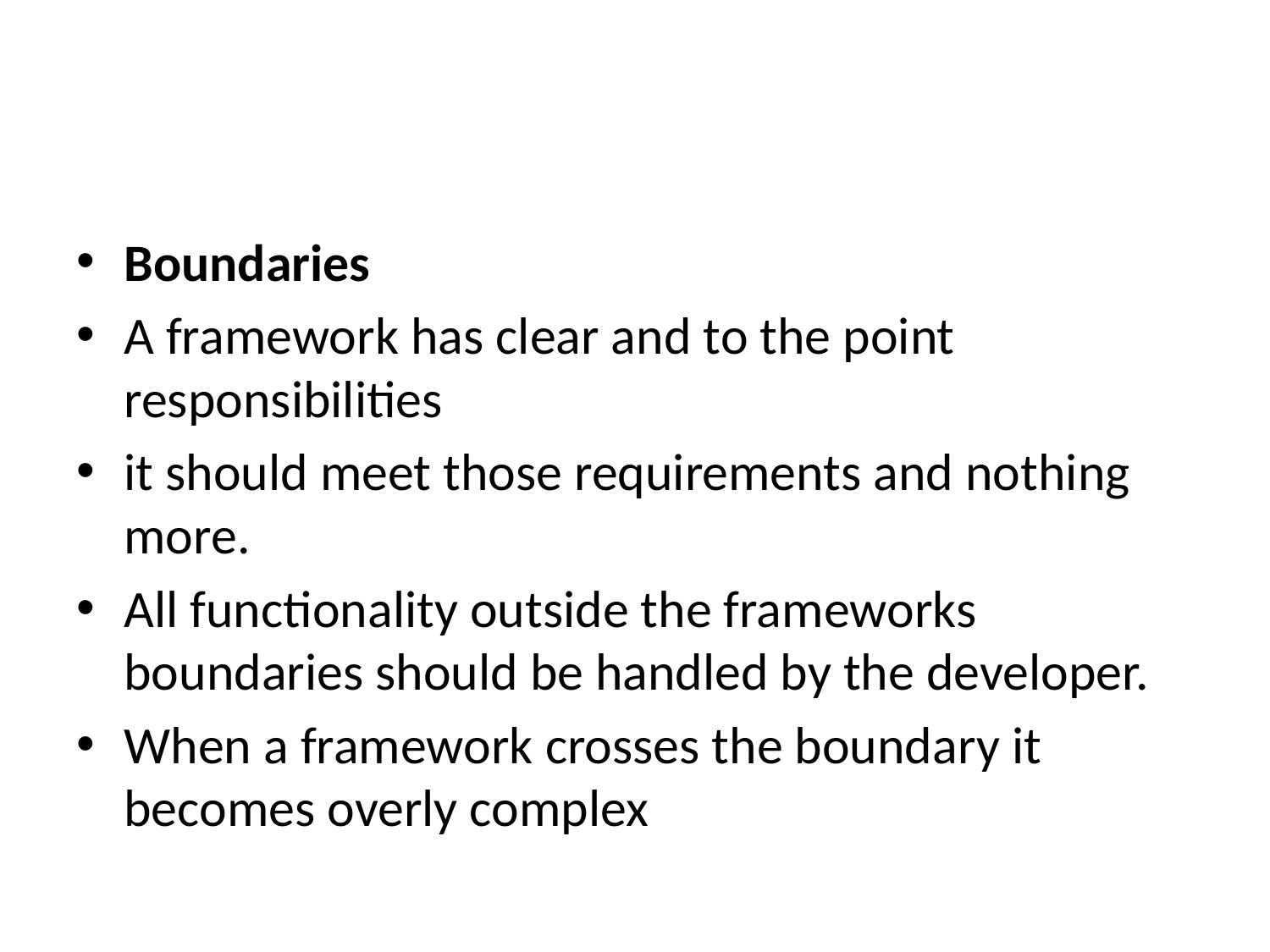

#
Boundaries
A framework has clear and to the point responsibilities
it should meet those requirements and nothing more.
All functionality outside the frameworks boundaries should be handled by the developer.
When a framework crosses the boundary it becomes overly complex